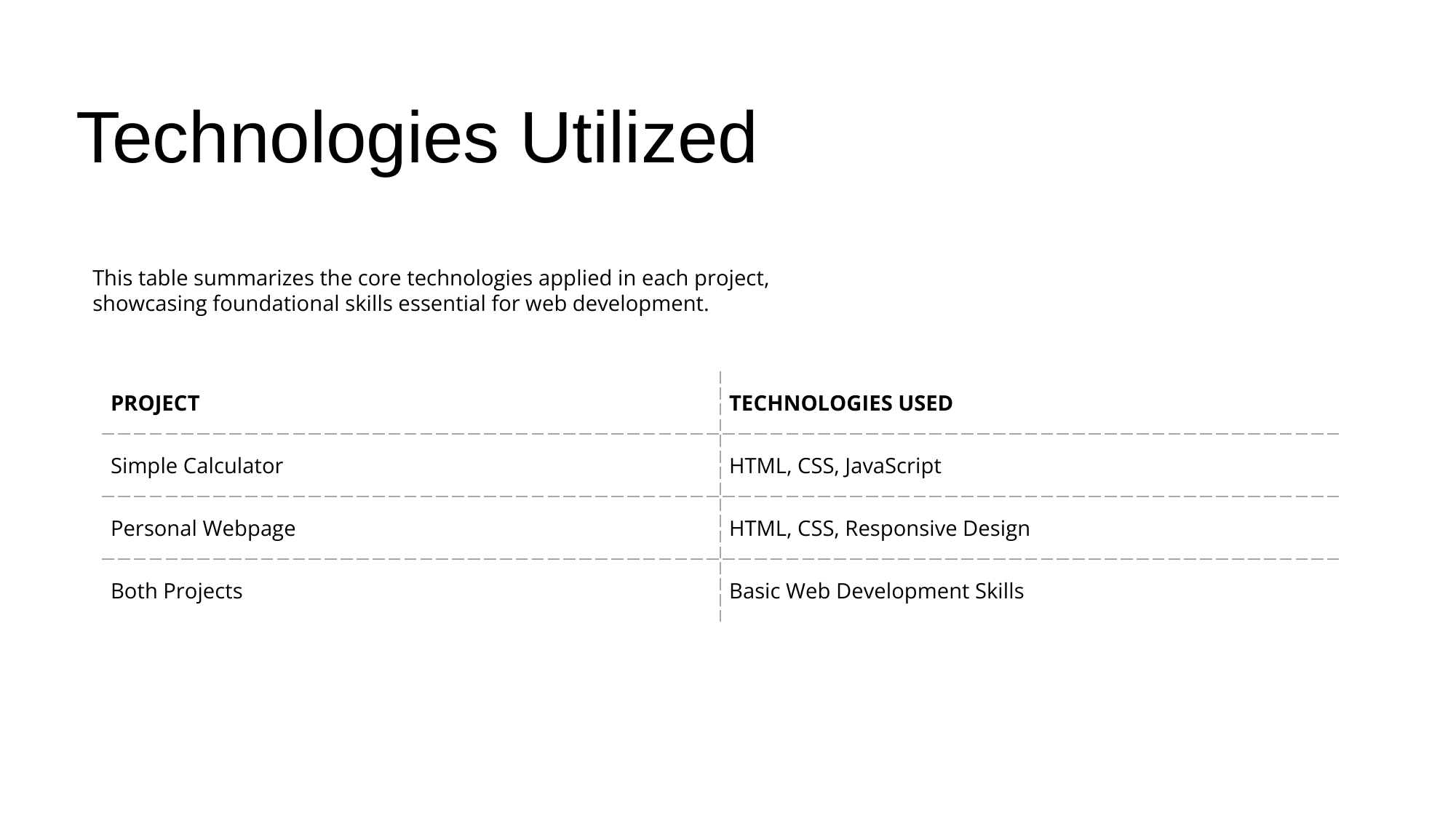

Technologies Utilized

This table summarizes the core technologies applied in each project, showcasing foundational skills essential for web development.
| PROJECT | TECHNOLOGIES USED |
| --- | --- |
| Simple Calculator | HTML, CSS, JavaScript |
| Personal Webpage | HTML, CSS, Responsive Design |
| Both Projects | Basic Web Development Skills |